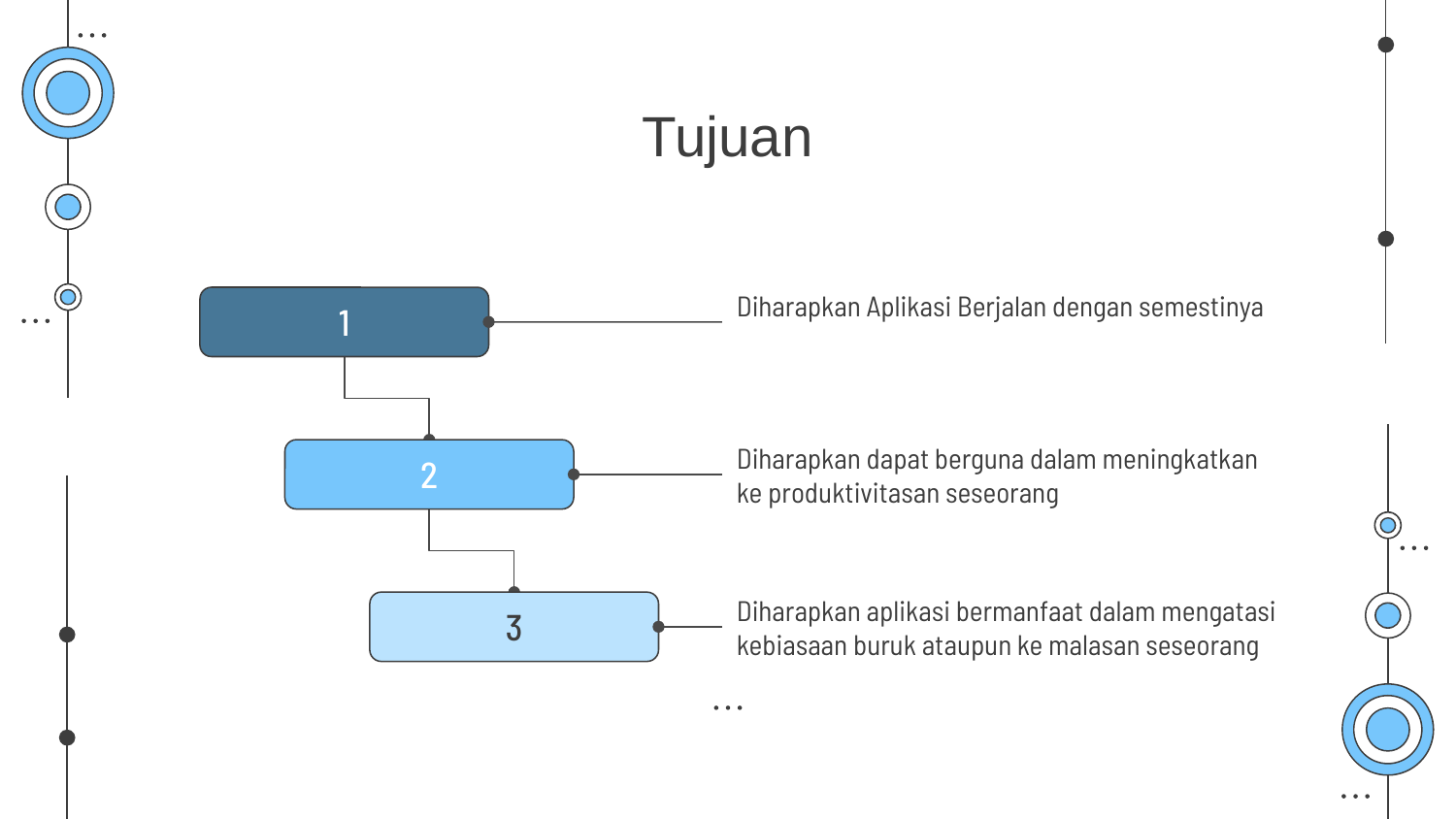

# Tujuan
Diharapkan Aplikasi Berjalan dengan semestinya
1
Diharapkan dapat berguna dalam meningkatkan ke produktivitasan seseorang
2
Diharapkan aplikasi bermanfaat dalam mengatasi kebiasaan buruk ataupun ke malasan seseorang
3